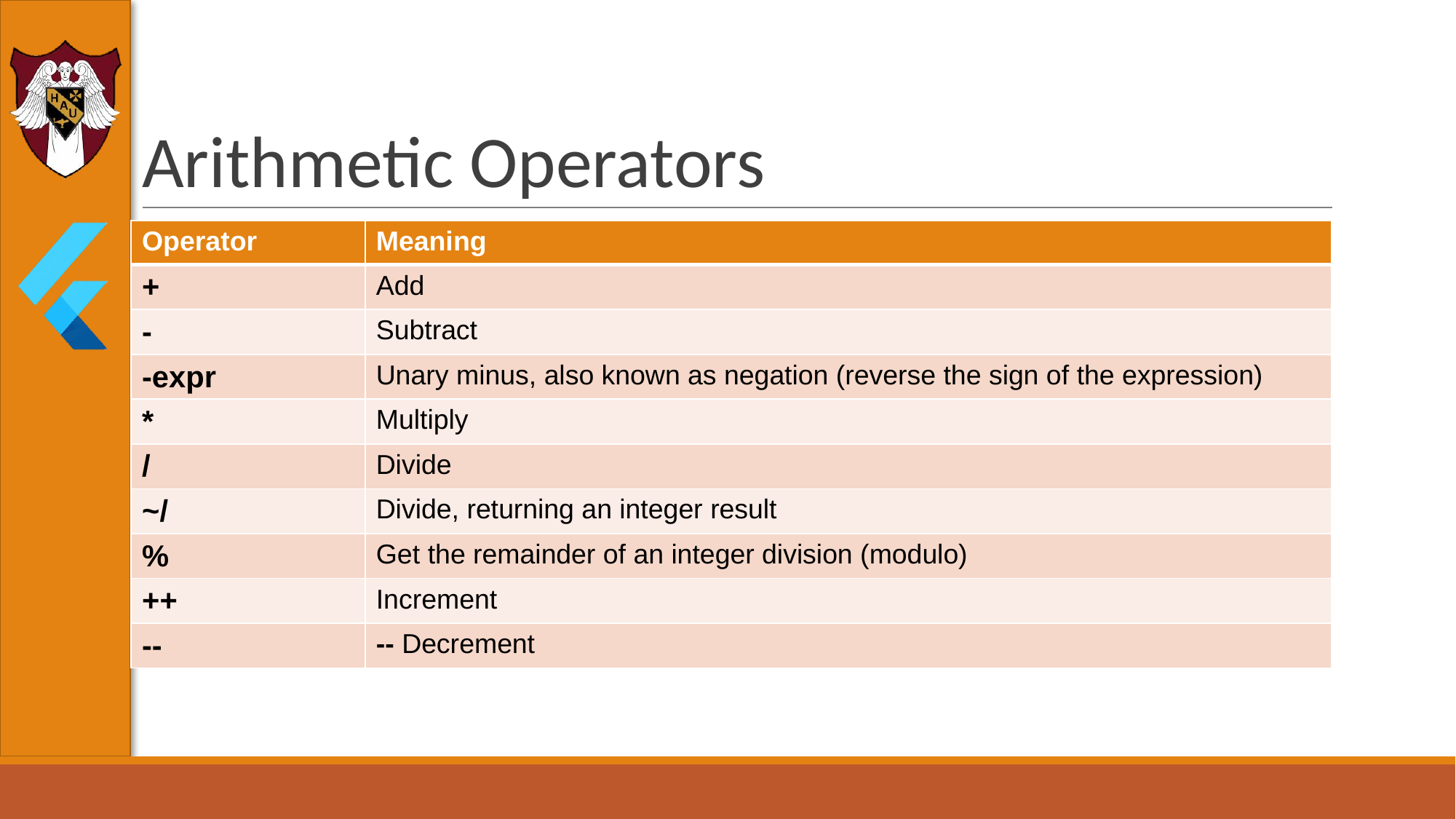

# Arithmetic Operators
| Operator | Meaning |
| --- | --- |
| + | Add |
| - | Subtract |
| -expr | Unary minus, also known as negation (reverse the sign of the expression) |
| \* | Multiply |
| / | Divide |
| ~/ | Divide, returning an integer result |
| % | Get the remainder of an integer division (modulo) |
| ++ | Increment |
| -- | -- Decrement |